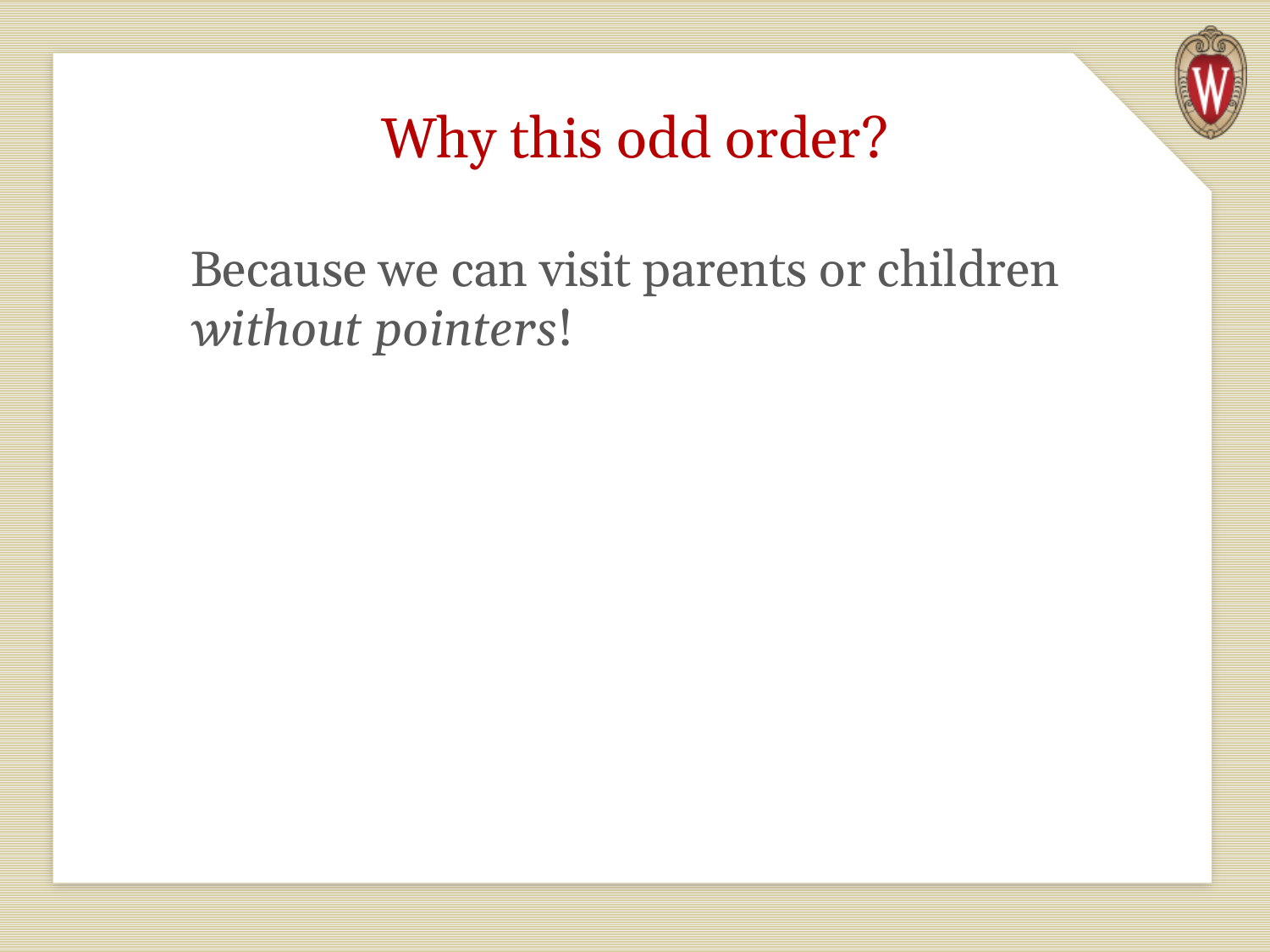

# Why this odd order?
Because we can visit parents or children without pointers!